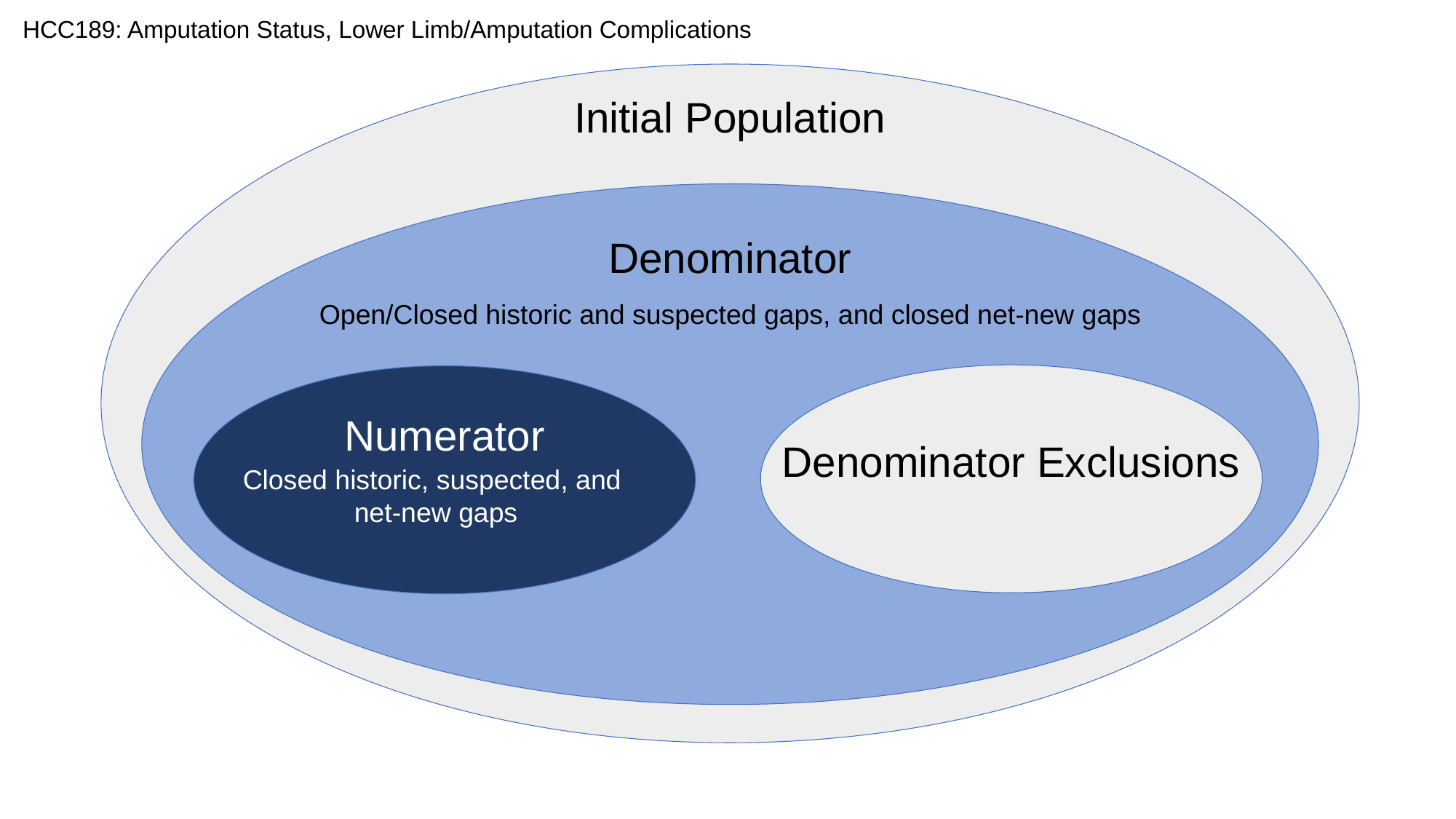

HCC189: Amputation Status, Lower Limb/Amputation Complications

Initial Population

Denominator
Open/Closed historic and suspected gaps, and closed net-new gaps

Numerator
Denominator Exclusions
Closed historic, suspected, and
net-new gaps